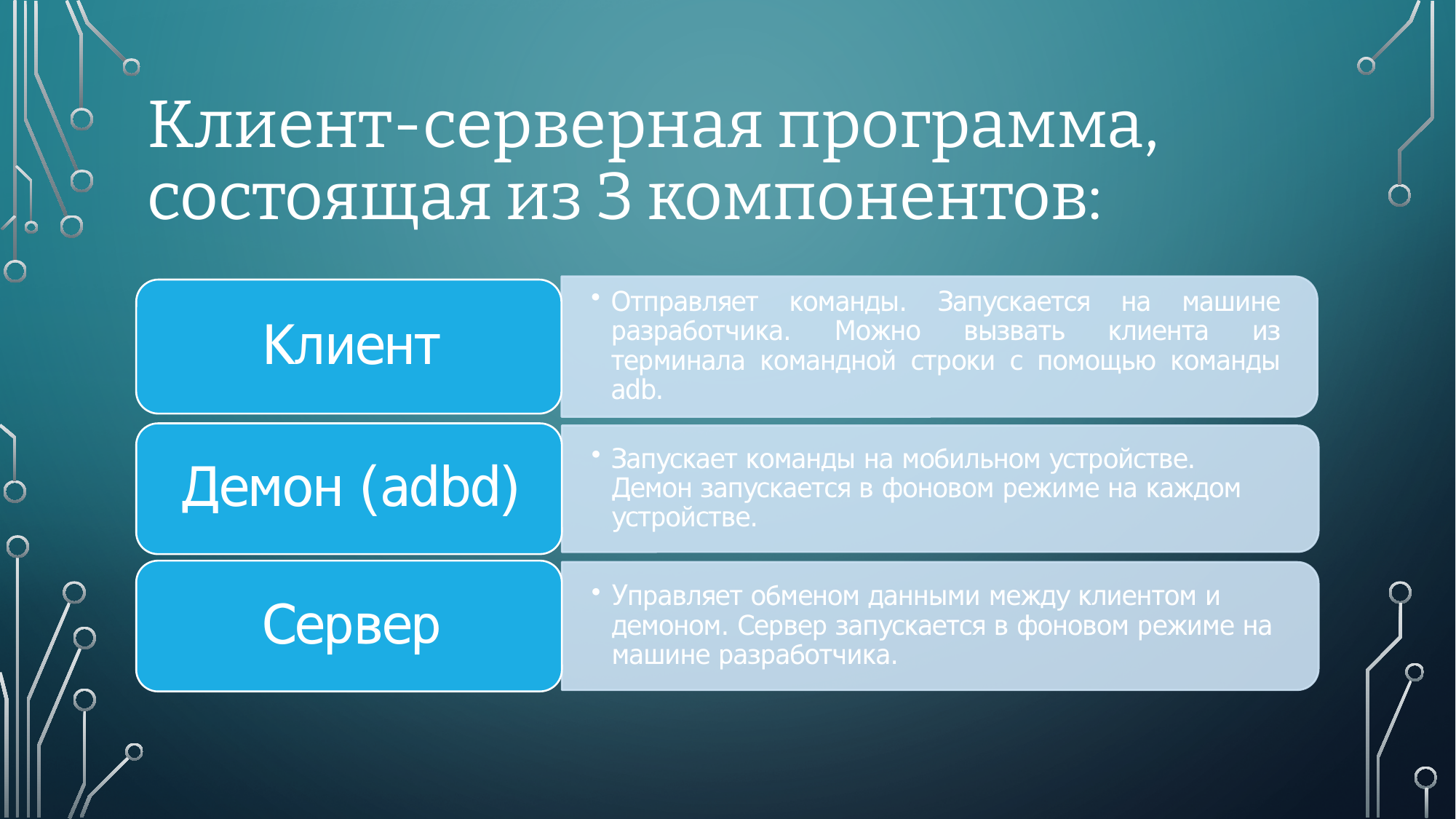

# Клиент-серверная программа, состоящая из 3 компонентов:
Отправляет команды. Запускается на машине разработчика. Можно вызвать клиента из терминала командной строки с помощью команды adb.
Клиент
Запускает команды на мобильном устройстве. Демон запускается в фоновом режиме на каждом устройстве.
Демон (adbd)
Управляет обменом данными между клиентом и демоном. Сервер запускается в фоновом режиме на машине разработчика.
Сервер